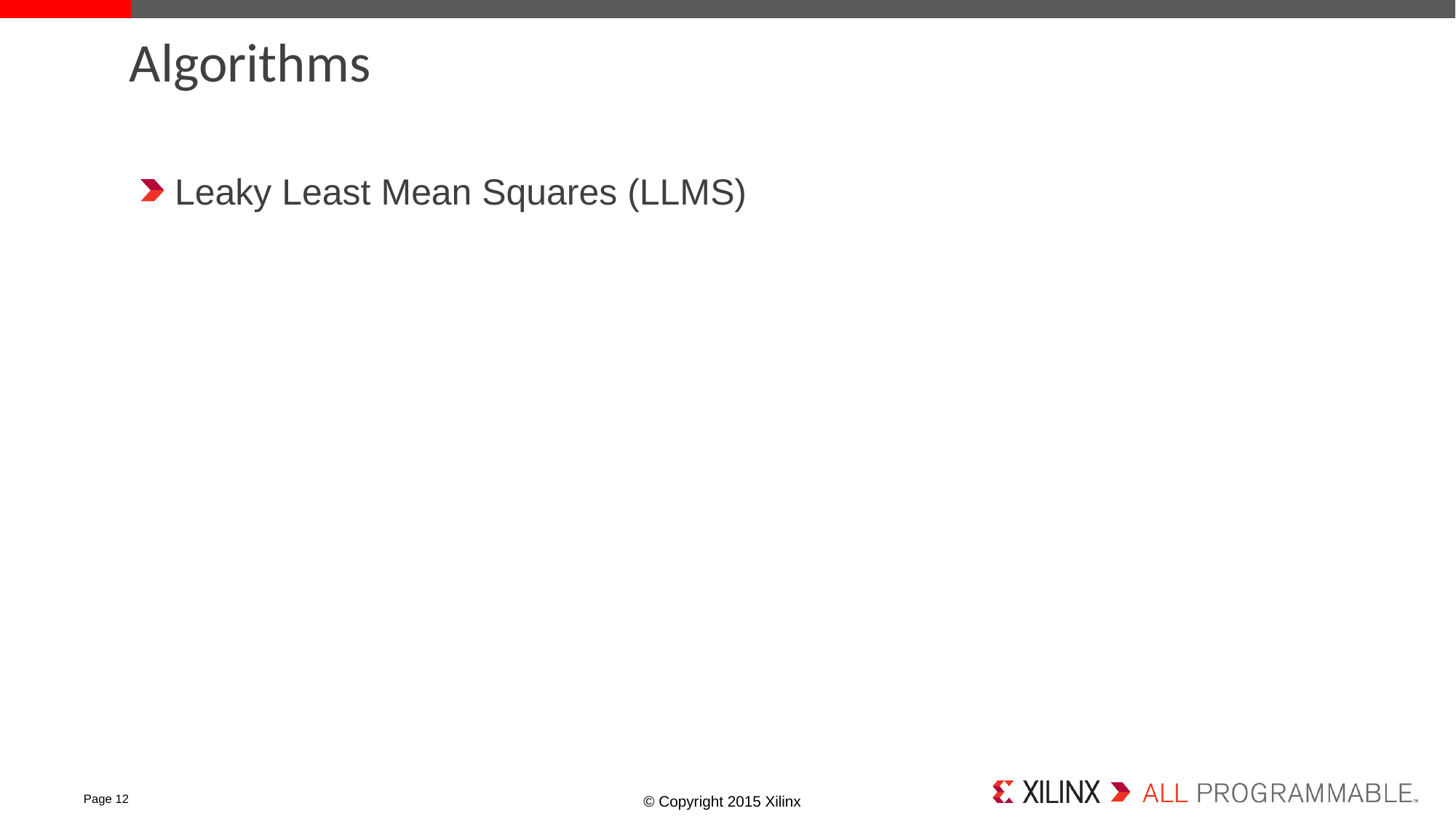

# Algorithms
Leaky Least Mean Squares (LLMS)
Page 12